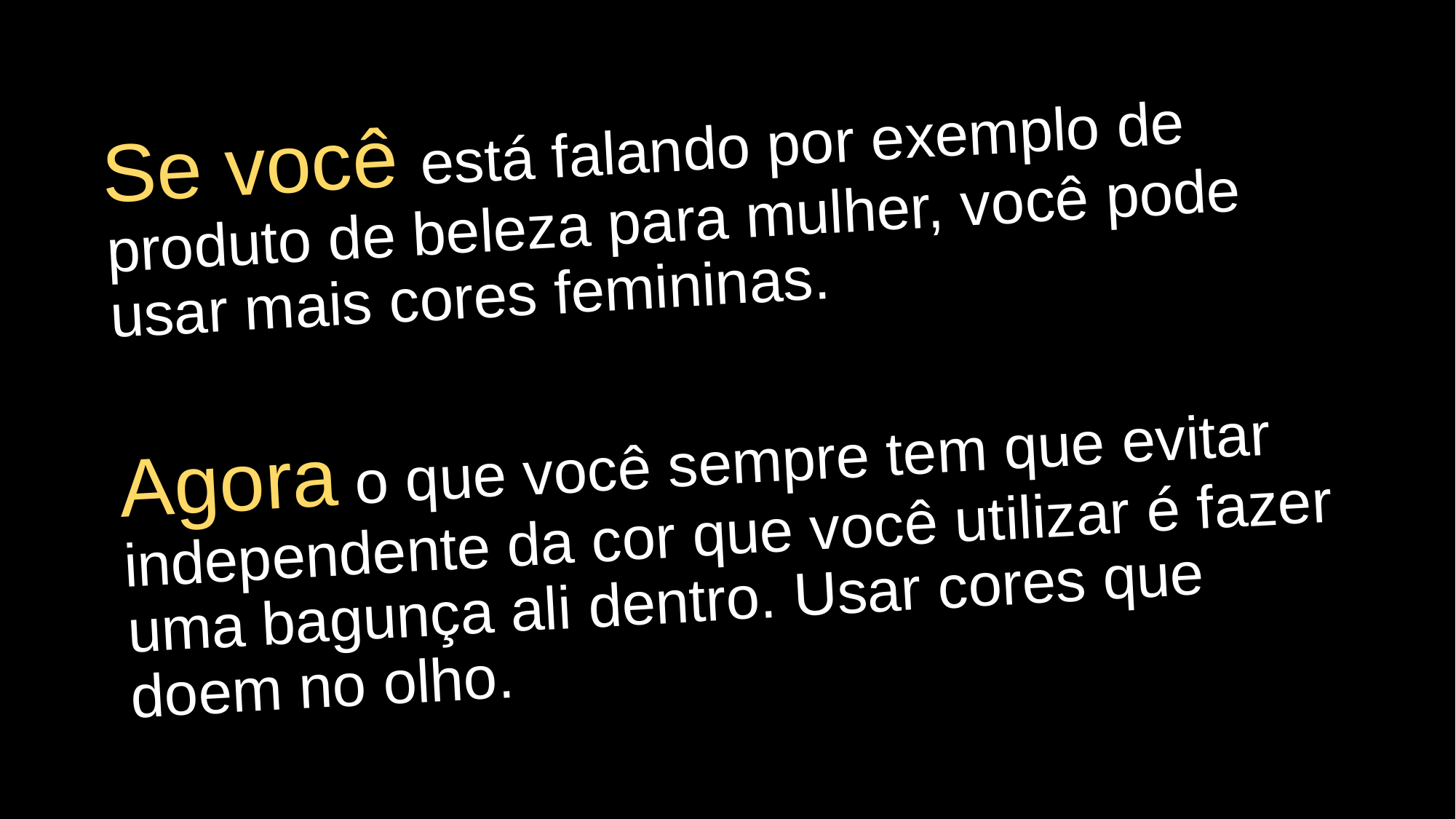

Se você está falando por exemplo de produto de beleza para mulher, você pode usar mais cores femininas.

Agora o que você sempre tem que evitar independente da cor que você utilizar é fazer uma bagunça ali dentro. Usar cores que doem no olho.